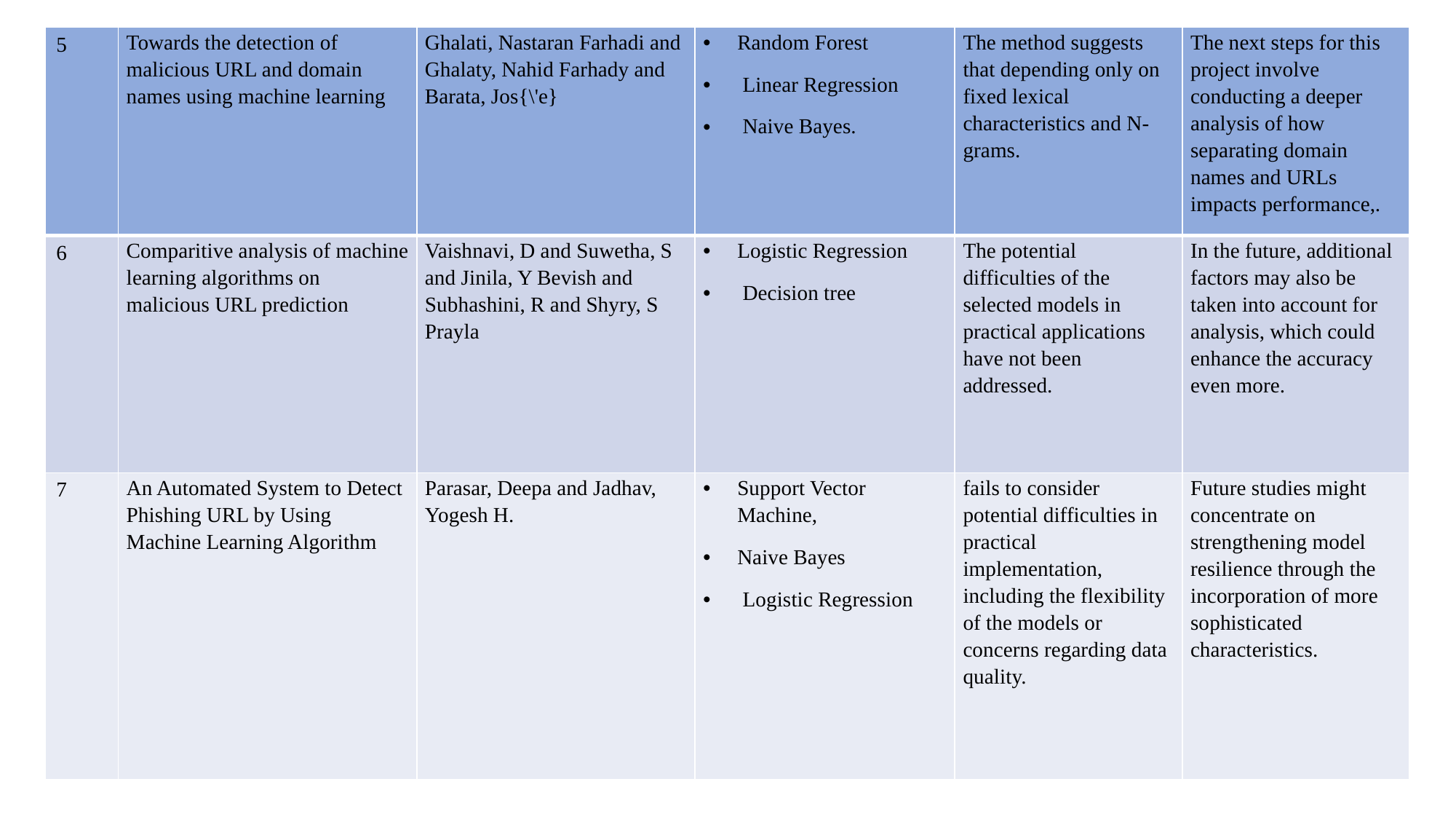

| 5 | Towards the detection of malicious URL and domain names using machine learning | Ghalati, Nastaran Farhadi and Ghalaty, Nahid Farhady and Barata, Jos{\'e} | Random Forest Linear Regression Naive Bayes. | The method suggests that depending only on fixed lexical characteristics and N-grams. | The next steps for this project involve conducting a deeper analysis of how separating domain names and URLs impacts performance,. |
| --- | --- | --- | --- | --- | --- |
| 6 | Comparitive analysis of machine learning algorithms on malicious URL prediction | Vaishnavi, D and Suwetha, S and Jinila, Y Bevish and Subhashini, R and Shyry, S Prayla | Logistic Regression Decision tree | The potential difficulties of the selected models in practical applications have not been addressed. | In the future, additional factors may also be taken into account for analysis, which could enhance the accuracy even more. |
| 7 | An Automated System to Detect Phishing URL by Using Machine Learning Algorithm | Parasar, Deepa and Jadhav, Yogesh H. | Support Vector Machine, Naive Bayes Logistic Regression | fails to consider potential difficulties in practical implementation, including the flexibility of the models or concerns regarding data quality. | Future studies might concentrate on strengthening model resilience through the incorporation of more sophisticated characteristics. |